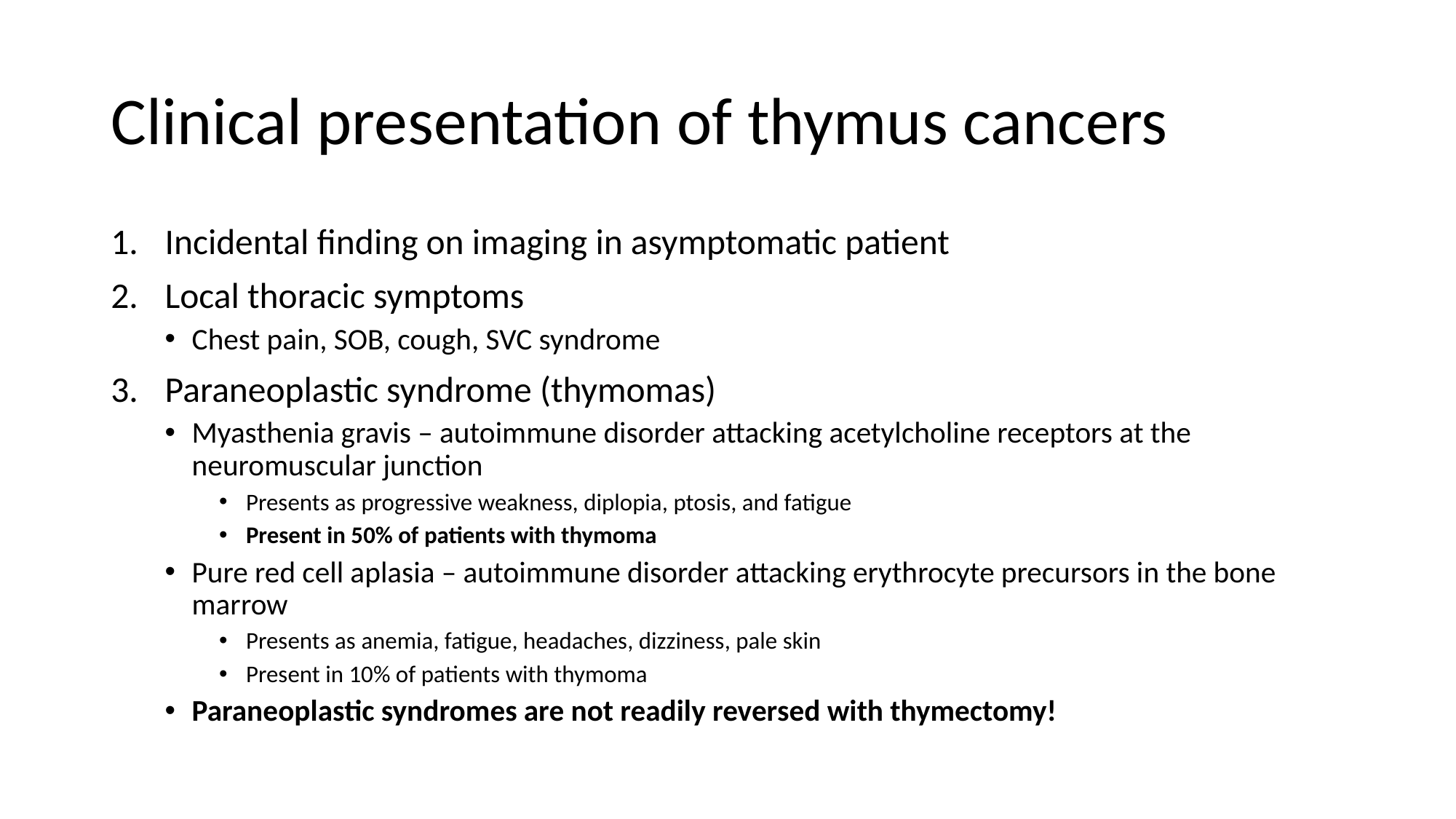

# Clinical presentation of thymus cancers
Incidental finding on imaging in asymptomatic patient
Local thoracic symptoms
Chest pain, SOB, cough, SVC syndrome
Paraneoplastic syndrome (thymomas)
Myasthenia gravis – autoimmune disorder attacking acetylcholine receptors at the neuromuscular junction
Presents as progressive weakness, diplopia, ptosis, and fatigue
Present in 50% of patients with thymoma
Pure red cell aplasia – autoimmune disorder attacking erythrocyte precursors in the bone marrow
Presents as anemia, fatigue, headaches, dizziness, pale skin
Present in 10% of patients with thymoma
Paraneoplastic syndromes are not readily reversed with thymectomy!